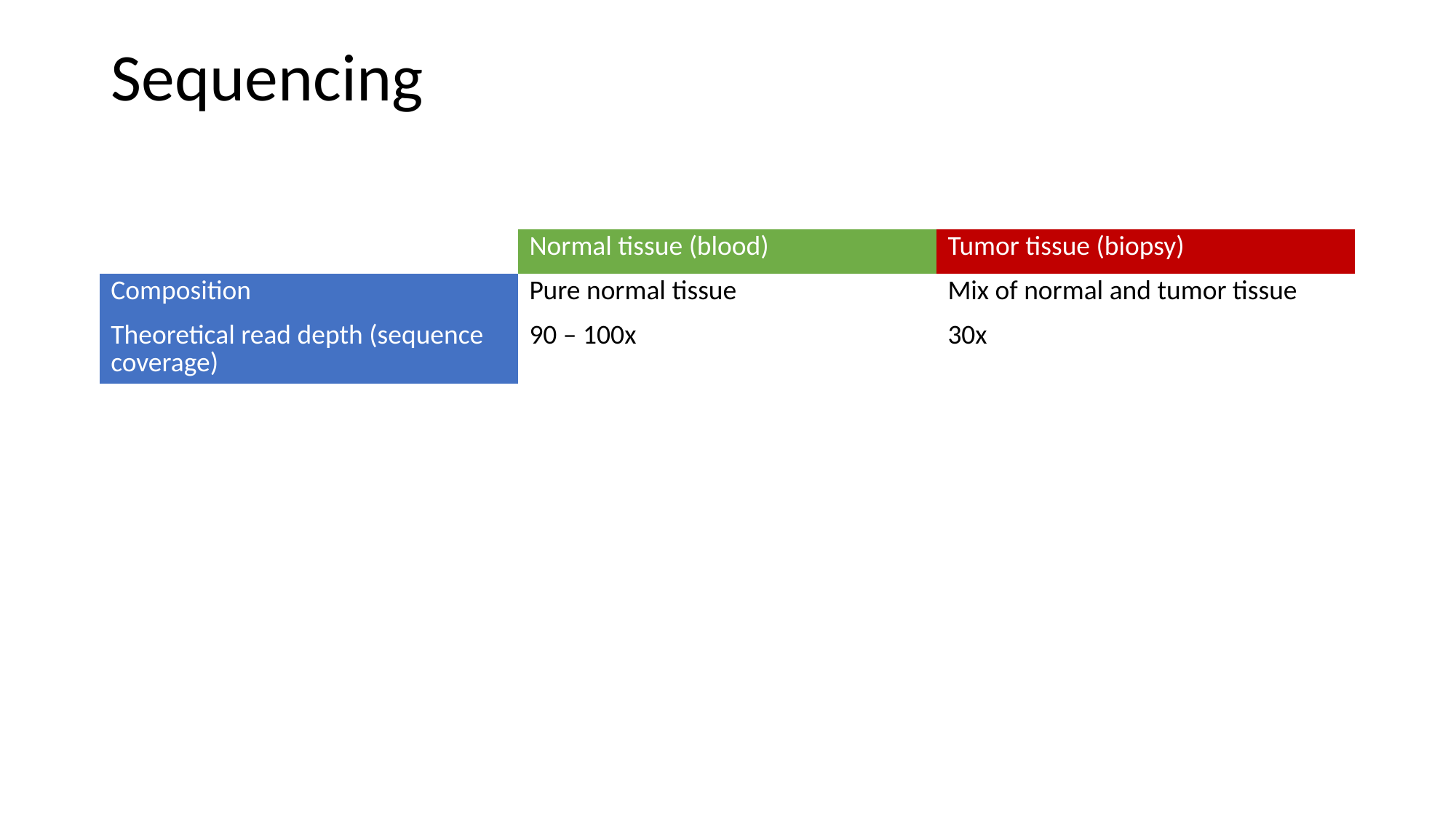

# Sequencing
|  | Normal tissue (blood) | Tumor tissue (biopsy) |
| --- | --- | --- |
| Composition | Pure normal tissue | Mix of normal and tumor tissue |
| Theoretical read depth (sequence coverage) | 90 – 100x | 30x |